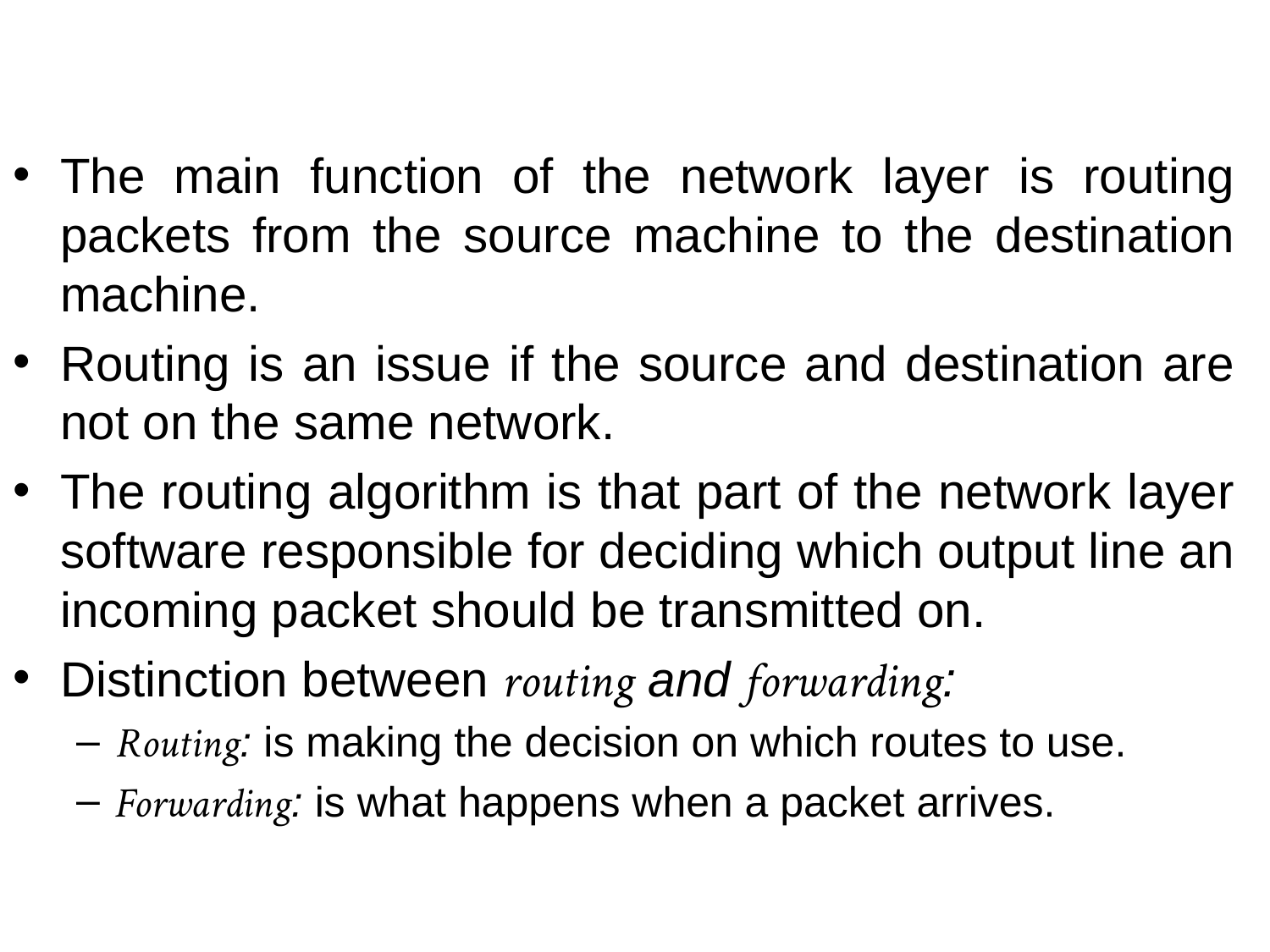

The main function of the network layer is routing packets from the source machine to the destination machine.
Routing is an issue if the source and destination are not on the same network.
The routing algorithm is that part of the network layer software responsible for deciding which output line an incoming packet should be transmitted on.
Distinction between routing and forwarding:
Routing: is making the decision on which routes to use.
Forwarding: is what happens when a packet arrives.